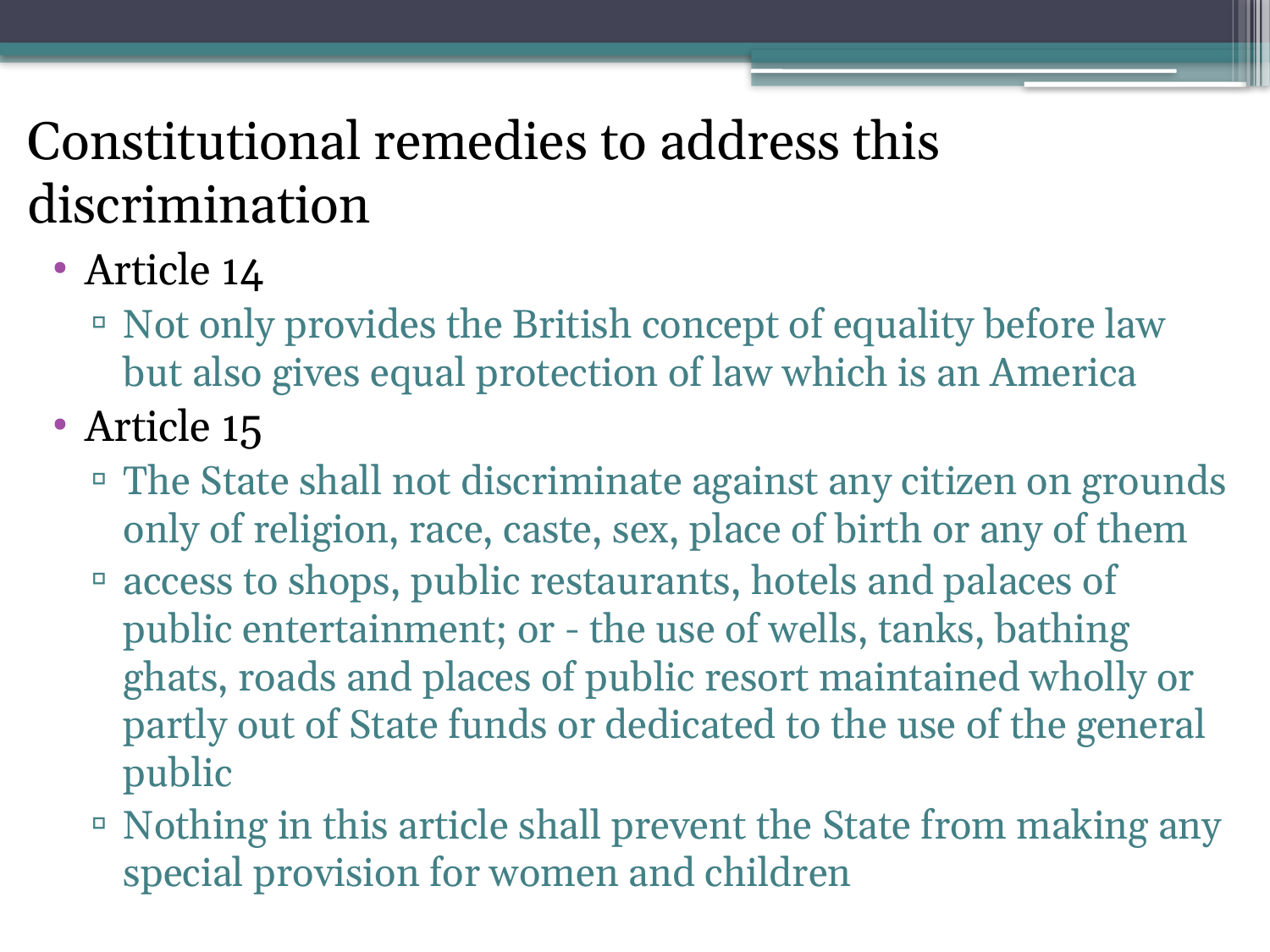

# Constitutional remedies to address this discrimination
Article 14
Not only provides the British concept of equality before law but also gives equal protection of law which is an America
Article 15
The State shall not discriminate against any citizen on grounds only of religion, race, caste, sex, place of birth or any of them
access to shops, public restaurants, hotels and palaces of public entertainment; or - the use of wells, tanks, bathing ghats, roads and places of public resort maintained wholly or partly out of State funds or dedicated to the use of the general public
Nothing in this article shall prevent the State from making any special provision for women and children